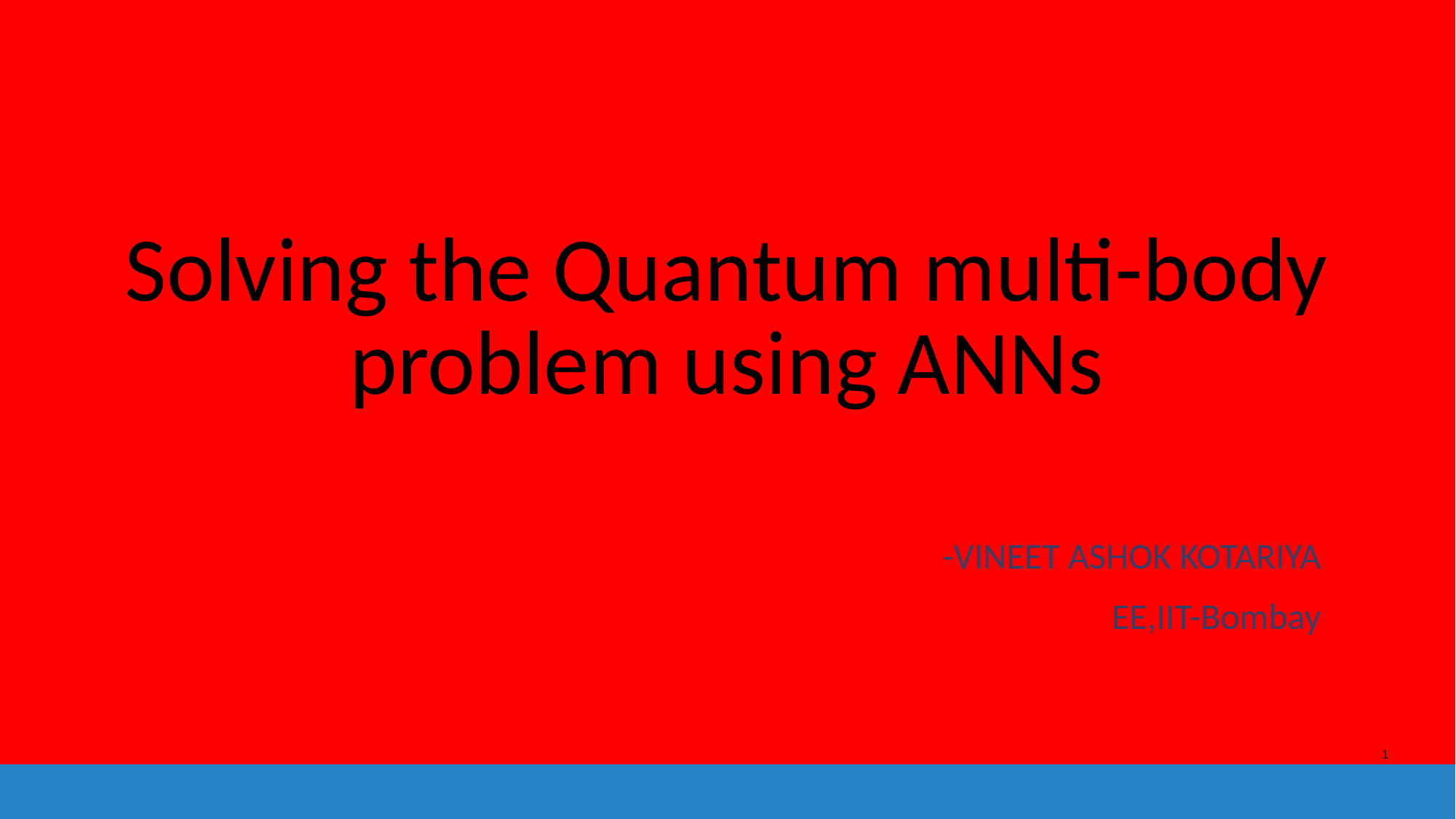

# Solving the Quantum multi-body problem using ANNs
-VINEET ASHOK KOTARIYA
EE,IIT-Bombay
1